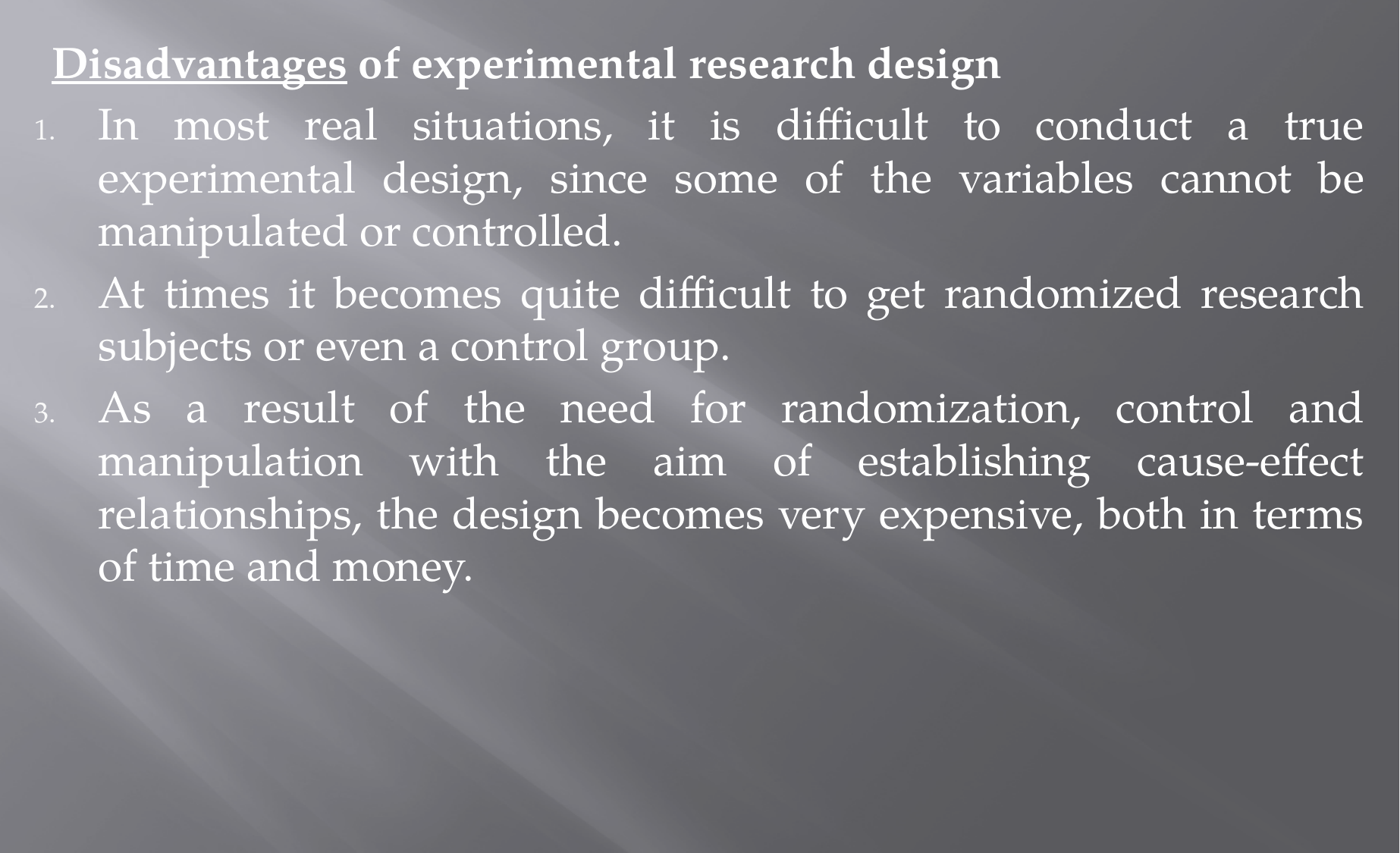

Disadvantages of experimental research design
In most real situations, it is difficult to conduct a true experimental design, since some of the variables cannot be manipulated or controlled.
At times it becomes quite difficult to get randomized research subjects or even a control group.
As a result of the need for randomization, control and manipulation with the aim of establishing cause-effect relationships, the design becomes very expensive, both in terms of time and money.